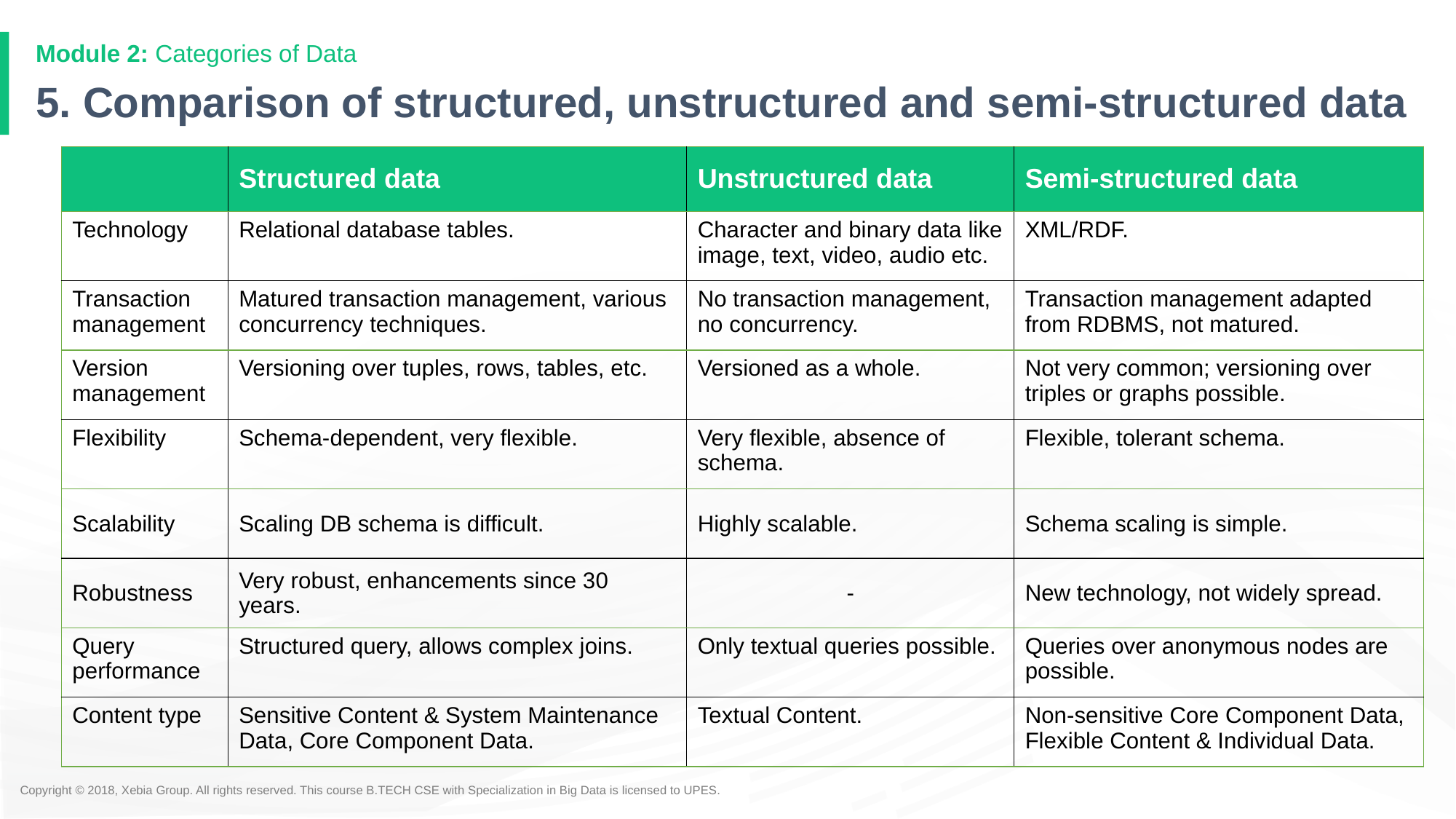

Module 2: Categories of Data
# 5. Comparison of structured, unstructured and semi-structured data
|  | Structured data | Unstructured data | Semi-structured data |
| --- | --- | --- | --- |
| Technology | Relational database tables. | Character and binary data like image, text, video, audio etc. | XML/RDF. |
| Transaction management | Matured transaction management, various concurrency techniques. | No transaction management, no concurrency. | Transaction management adapted from RDBMS, not matured. |
| Version management | Versioning over tuples, rows, tables, etc. | Versioned as a whole. | Not very common; versioning over triples or graphs possible. |
| Flexibility | Schema-dependent, very flexible. | Very flexible, absence of schema. | Flexible, tolerant schema. |
| Scalability | Scaling DB schema is difficult. | Highly scalable. | Schema scaling is simple. |
| Robustness | Very robust, enhancements since 30 years. | - | New technology, not widely spread. |
| Query performance | Structured query, allows complex joins. | Only textual queries possible. | Queries over anonymous nodes are possible. |
| Content type | Sensitive Content & System Maintenance Data, Core Component Data. | Textual Content. | Non-sensitive Core Component Data, Flexible Content & Individual Data. |